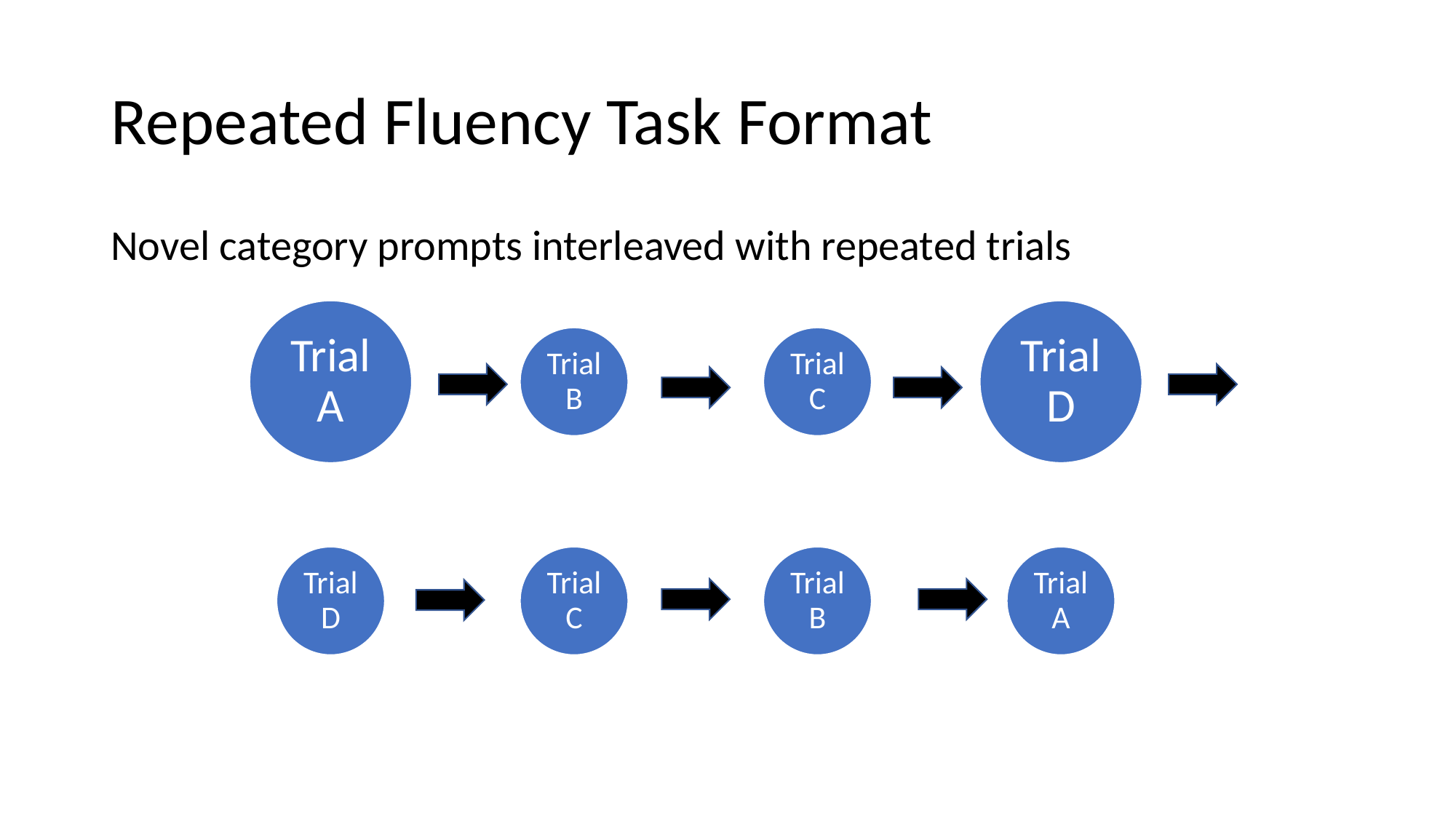

# Repeated Fluency Task Format
Novel category prompts interleaved with repeated trials
Trial A
Trial D
Trial C
Trial B
Trial C
Trial B
Trial A
Trial D